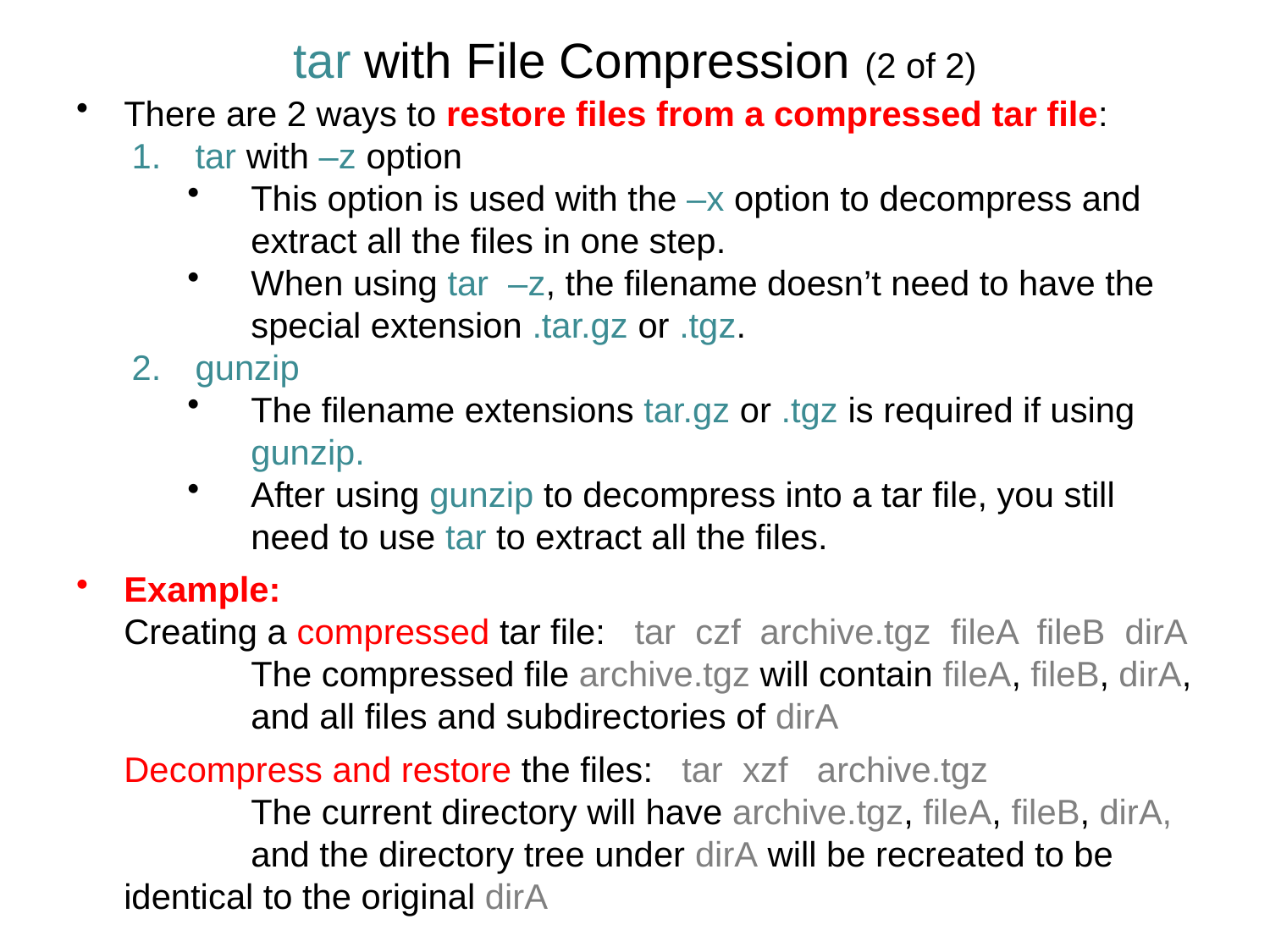

# tar with File Compression (2 of 2)
There are 2 ways to restore files from a compressed tar file:
tar with –z option
This option is used with the –x option to decompress and extract all the files in one step.
When using tar  –z, the filename doesn’t need to have the special extension .tar.gz or .tgz.
gunzip
The filename extensions tar.gz or .tgz is required if using gunzip.
After using gunzip to decompress into a tar file, you still need to use tar to extract all the files.
Example:
	Creating a compressed tar file:   tar  czf  archive.tgz  fileA  fileB  dirA
		The compressed file archive.tgz will contain fileA, fileB, dirA, 	and all files and subdirectories of dirA
	Decompress and restore the files:   tar  xzf   archive.tgz
		The current directory will have archive.tgz, fileA, fileB, dirA, 	and the directory tree under dirA will be recreated to be 	identical to the original dirA